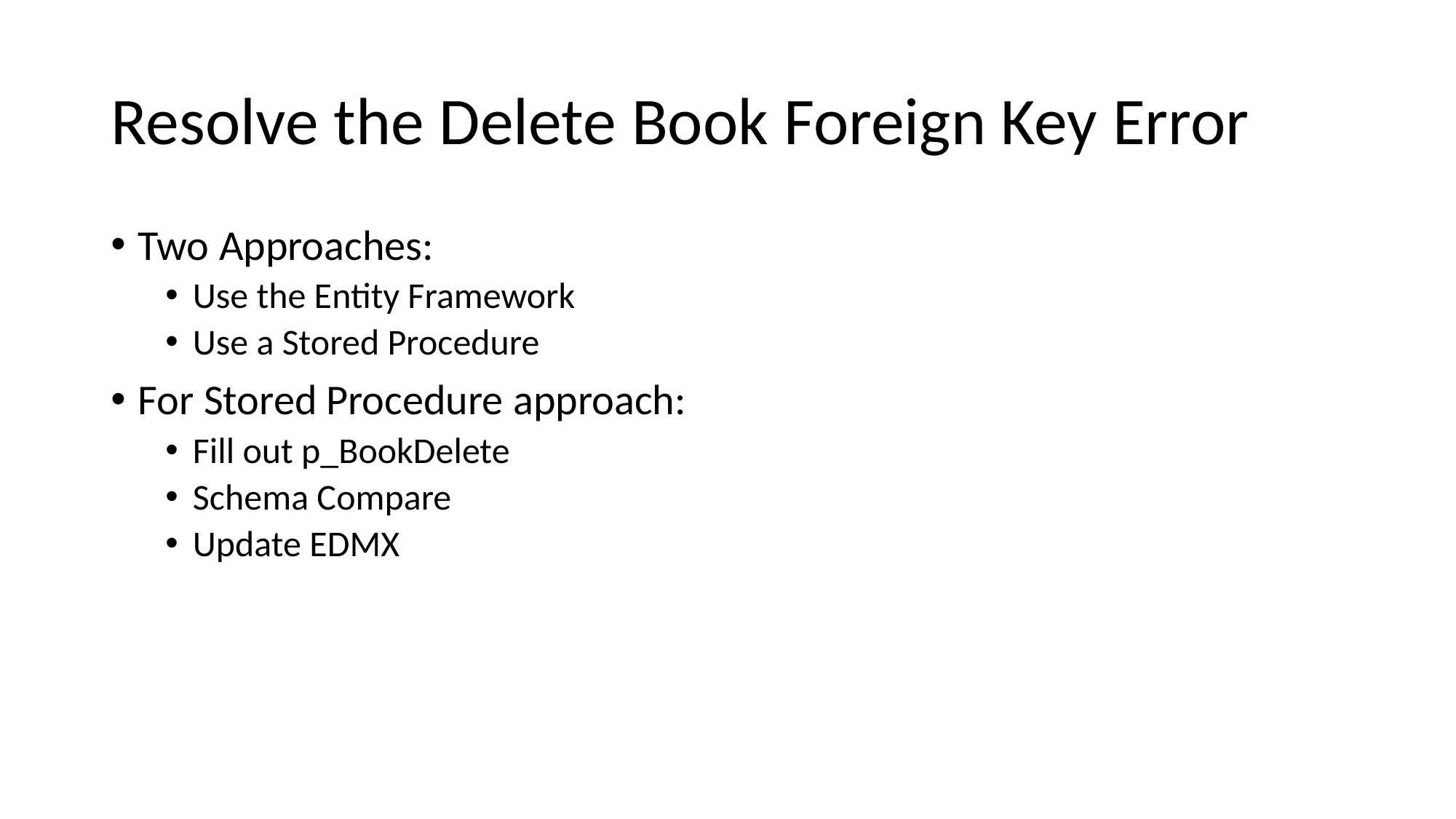

# Resolve the Delete Book Foreign Key Error
Two Approaches:
Use the Entity Framework
Use a Stored Procedure
For Stored Procedure approach:
Fill out p_BookDelete
Schema Compare
Update EDMX